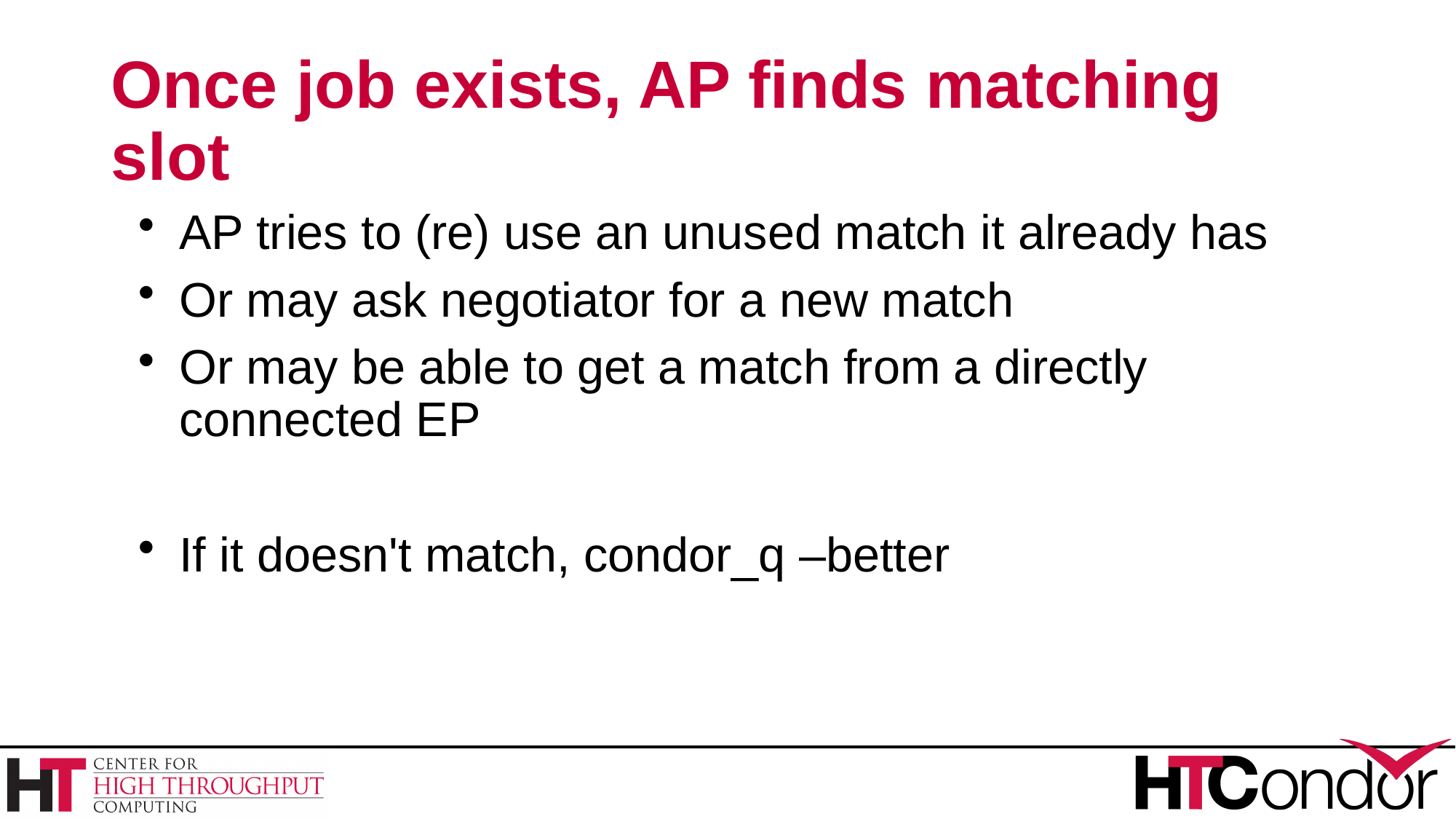

# Once job exists, AP finds matching slot
AP tries to (re) use an unused match it already has
Or may ask negotiator for a new match
Or may be able to get a match from a directly connected EP

If it doesn't match, condor_q –better